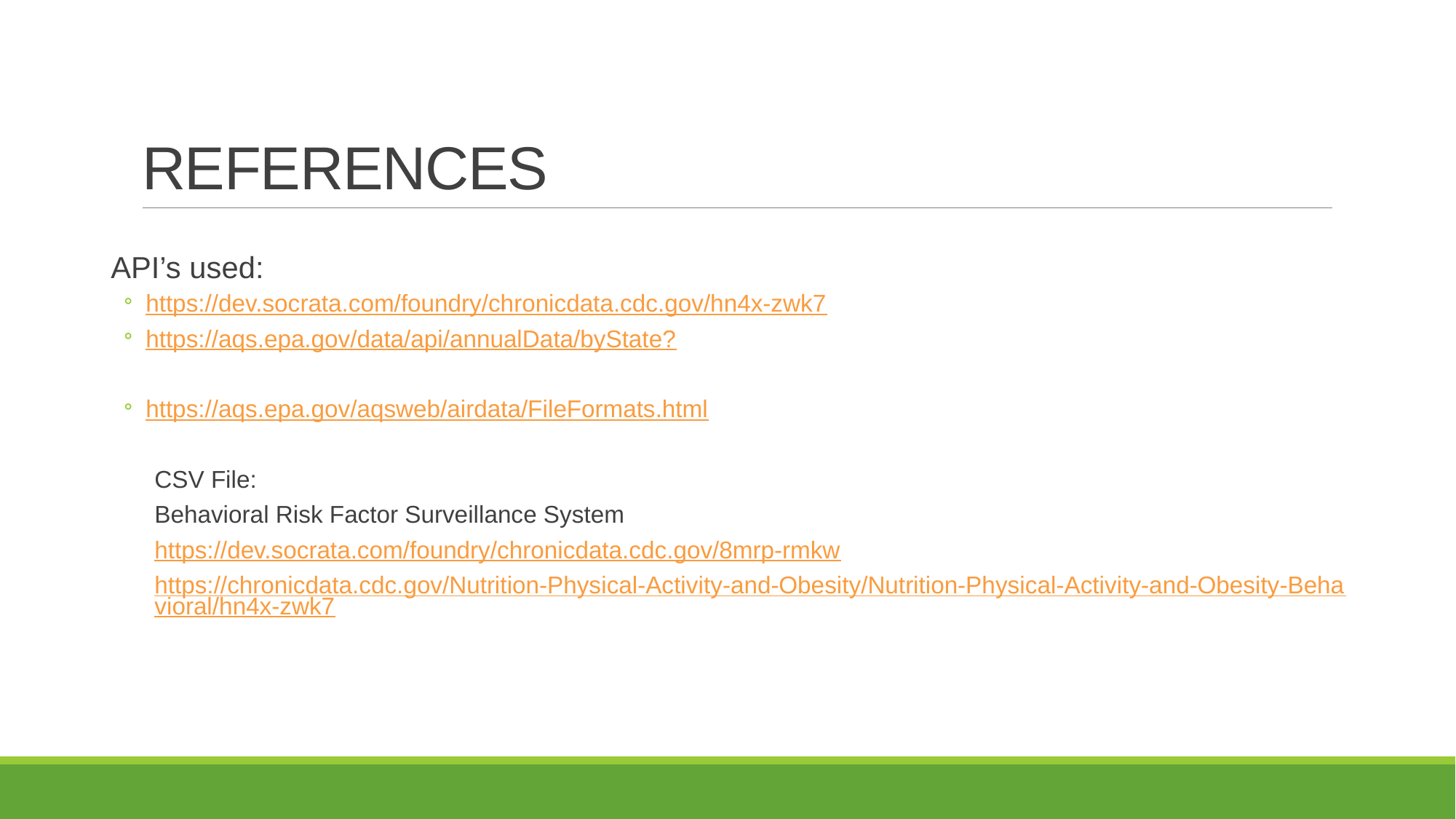

# REFERENCES
API’s used:
https://dev.socrata.com/foundry/chronicdata.cdc.gov/hn4x-zwk7
https://aqs.epa.gov/data/api/annualData/byState?

https://aqs.epa.gov/aqsweb/airdata/FileFormats.html

CSV File:
Behavioral Risk Factor Surveillance System
https://dev.socrata.com/foundry/chronicdata.cdc.gov/8mrp-rmkw
https://chronicdata.cdc.gov/Nutrition-Physical-Activity-and-Obesity/Nutrition-Physical-Activity-and-Obesity-Behavioral/hn4x-zwk7